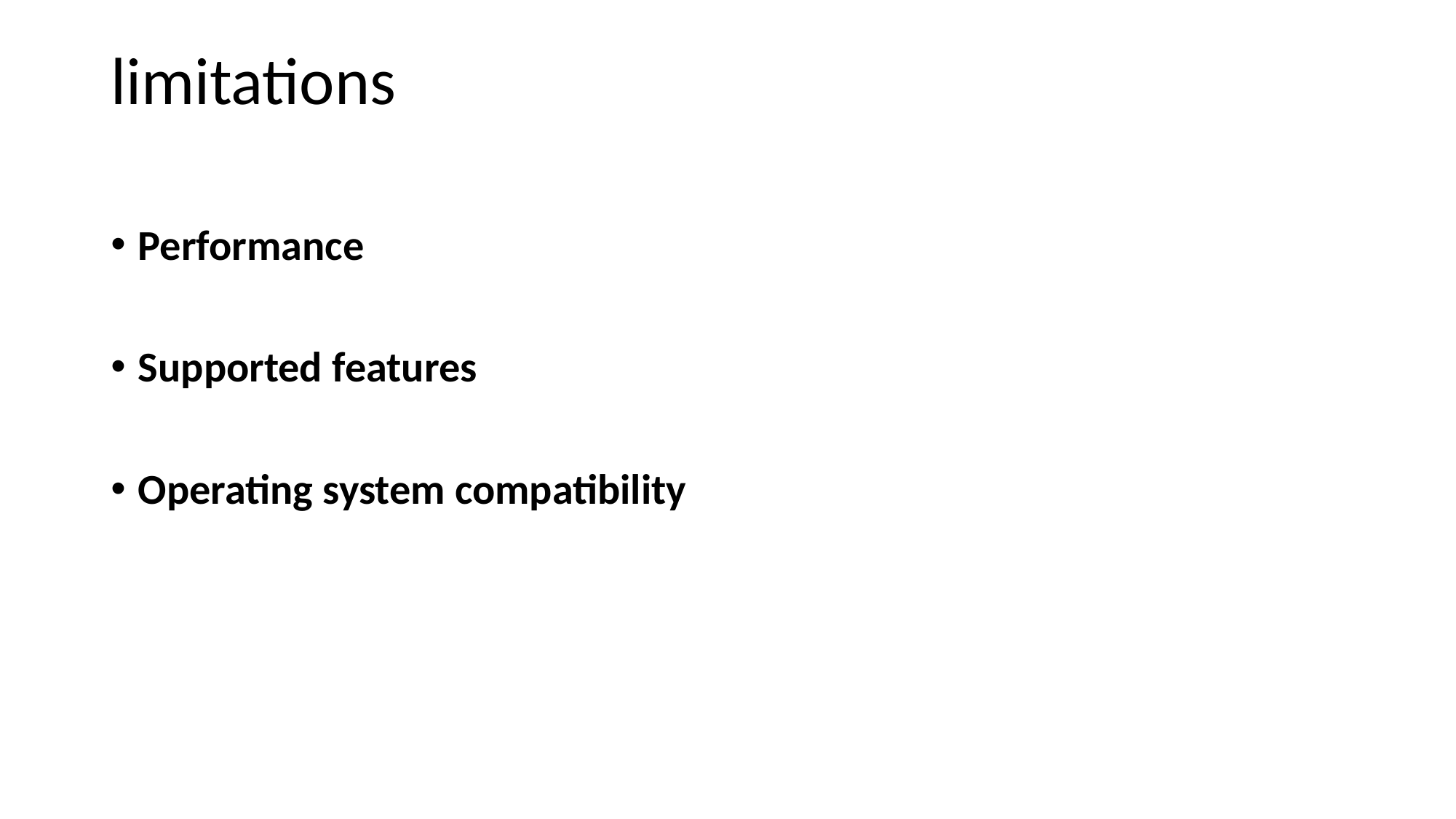

# limitations
Performance

Supported features

Operating system compatibility